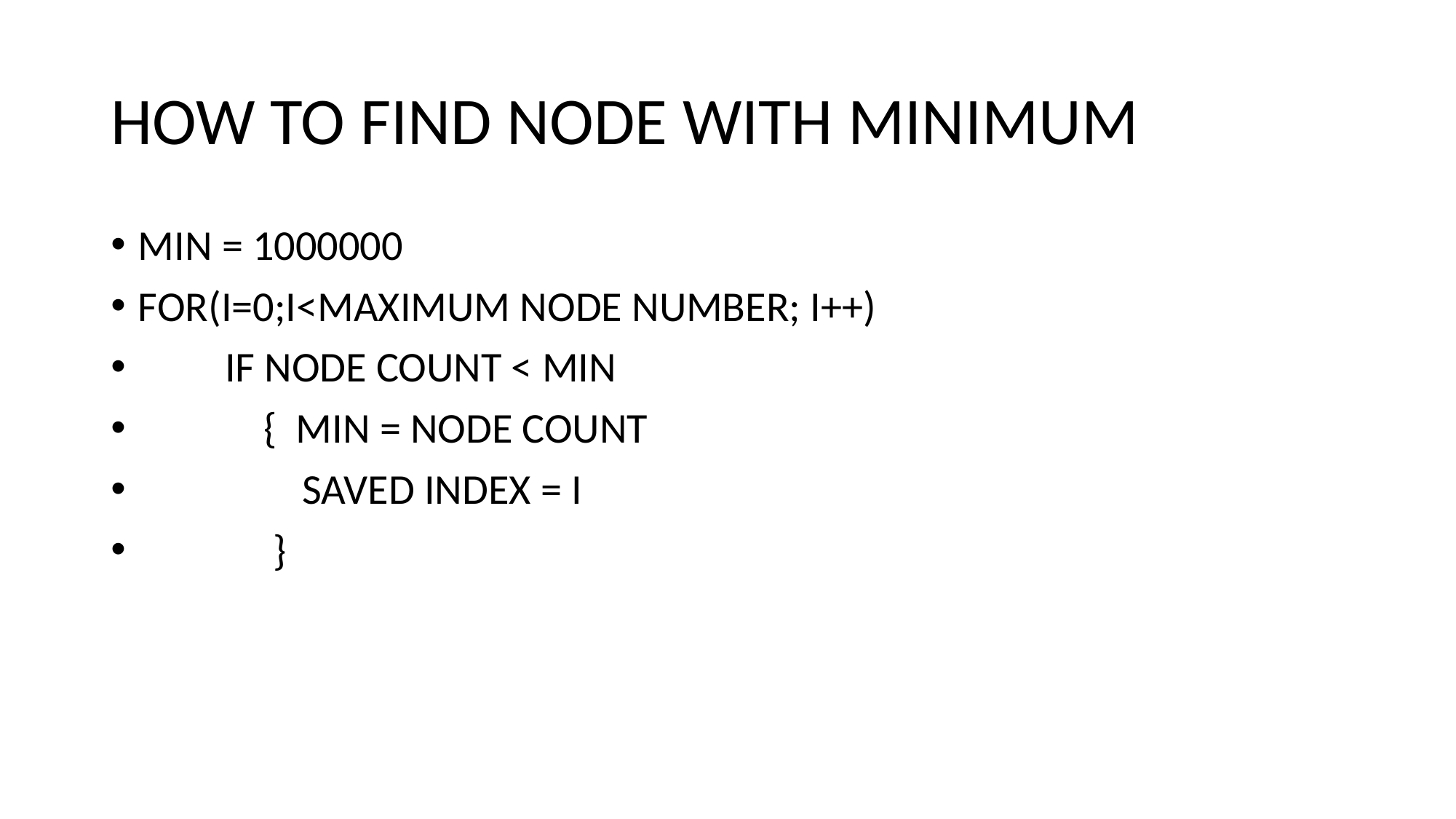

# HOW TO FIND NODE WITH MINIMUM
MIN = 1000000
FOR(I=0;I<MAXIMUM NODE NUMBER; I++)
         IF NODE COUNT < MIN
             {  MIN = NODE COUNT
                 SAVED INDEX = I
              }